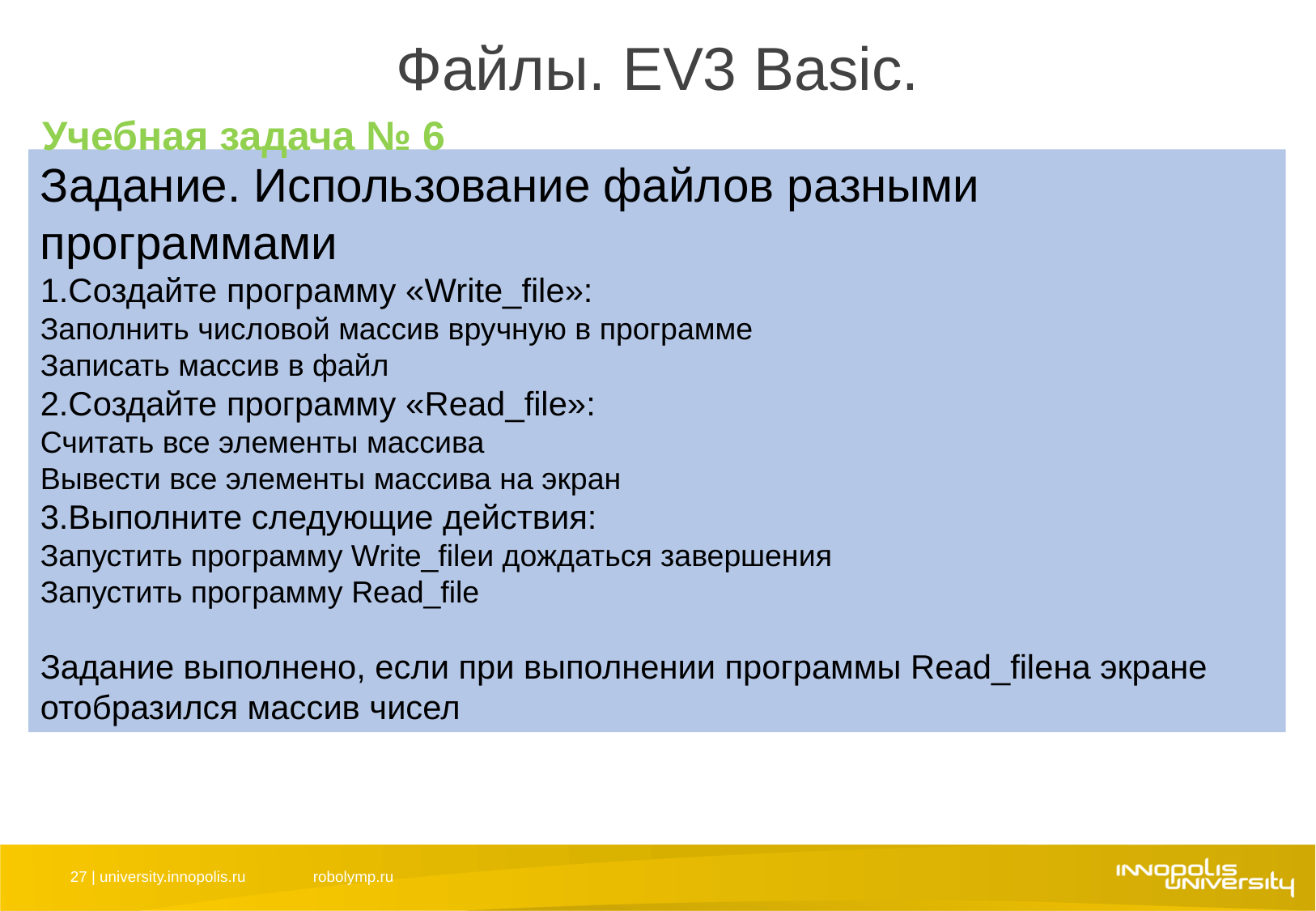

# Файлы. EV3 Basic.
Учебная задача № 6
Задание. Использование файлов разными программами
1.Создайте программу «Write_file»:
Заполнить числовой массив вручную в программе
Записать массив в файл
2.Создайте программу «Read_file»:
Считать все элементы массива
Вывести все элементы массива на экран
3.Выполните следующие действия:
Запустить программу Write_fileи дождаться завершения
Запустить программу Read_file

Задание выполнено, если при выполнении программы Read_fileна экране отобразился массив чисел